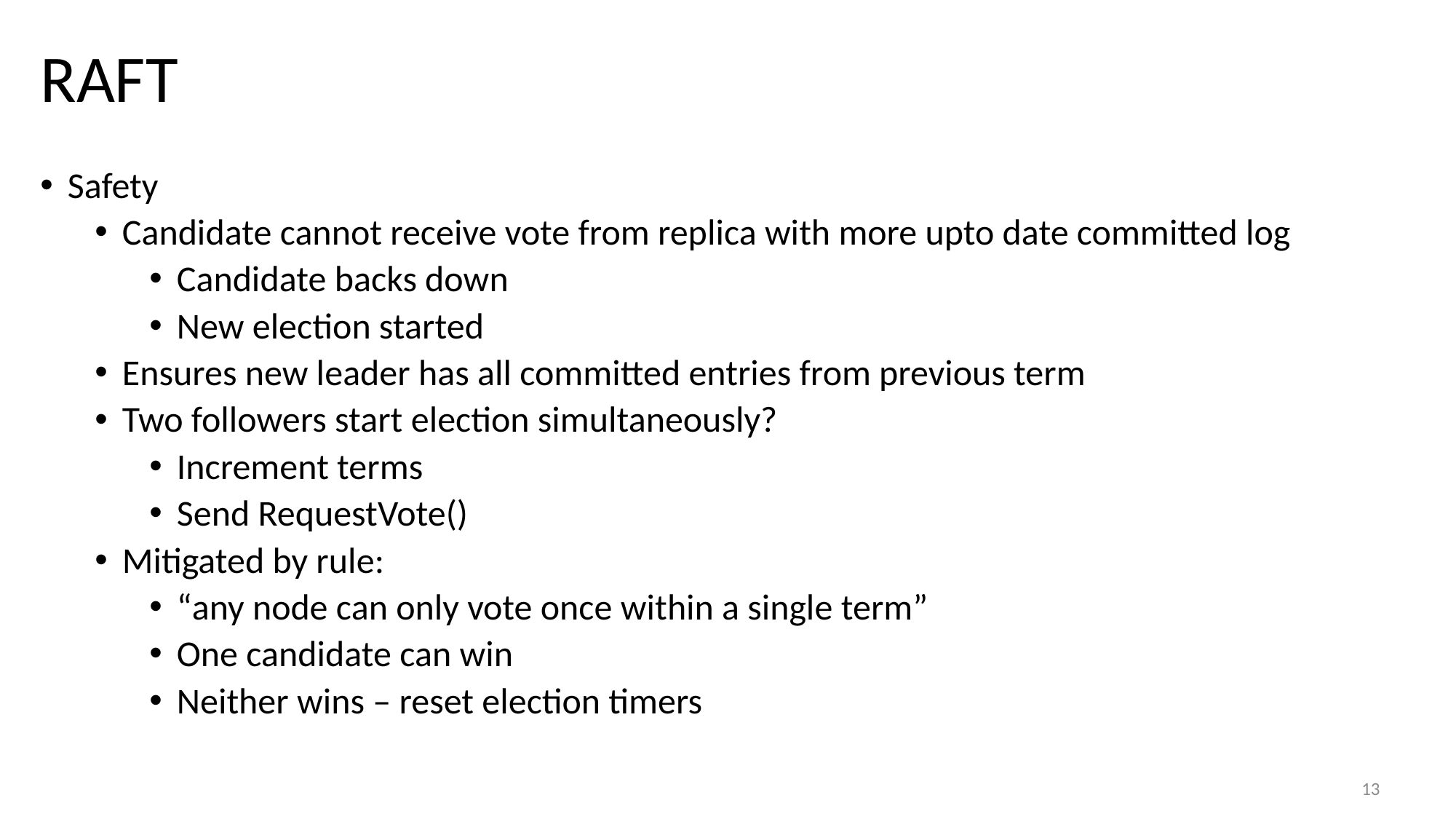

# RAFT
Safety
Candidate cannot receive vote from replica with more upto date committed log
Candidate backs down
New election started
Ensures new leader has all committed entries from previous term
Two followers start election simultaneously?
Increment terms
Send RequestVote()
Mitigated by rule:
“any node can only vote once within a single term”
One candidate can win
Neither wins – reset election timers